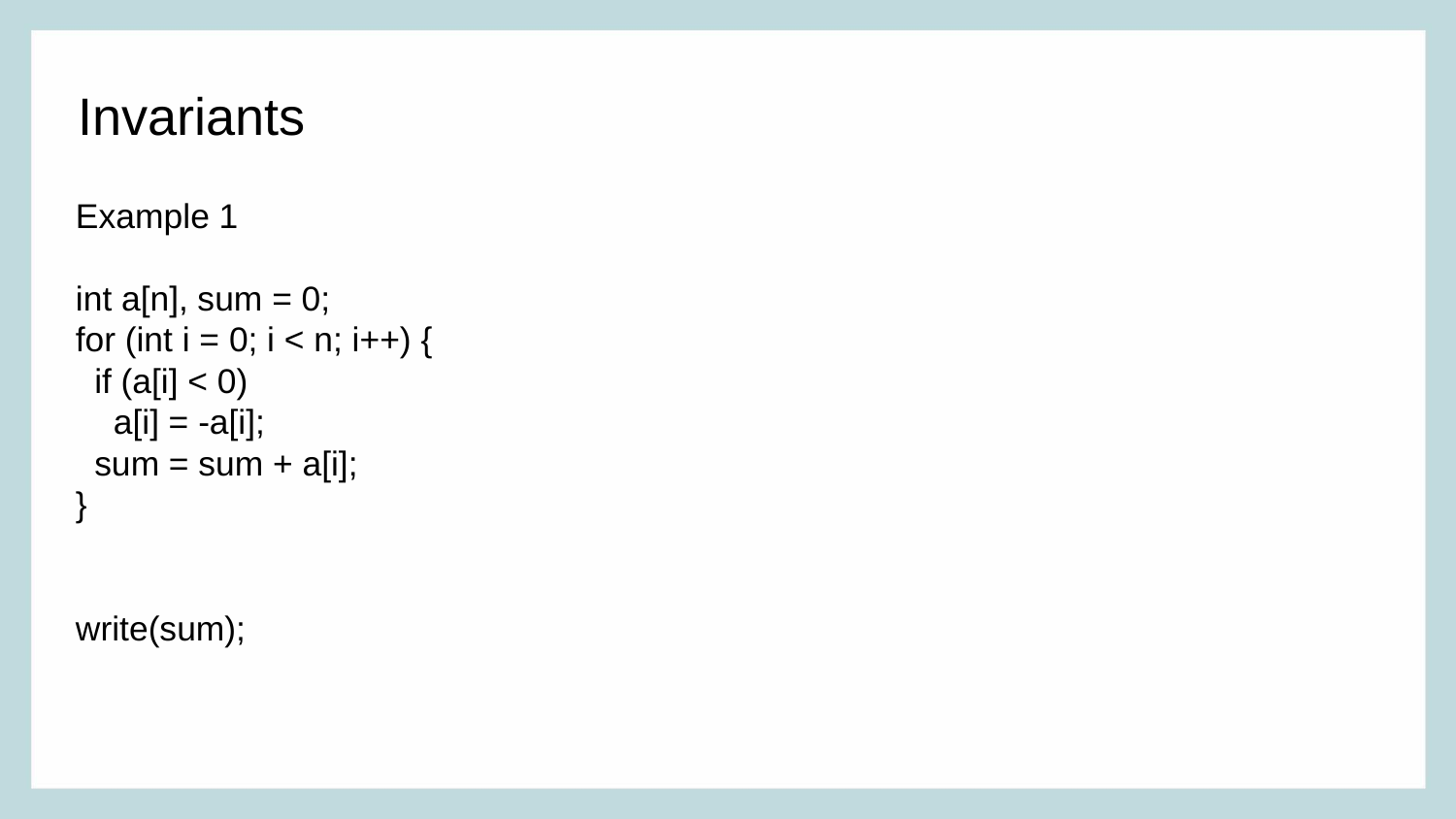

Invariants
Example 1

int a[n], sum = 0;
for (int i = 0; i < n; i++) {
  if (a[i] < 0)
    a[i] = -a[i];
  sum = sum + a[i];
}

write(sum);